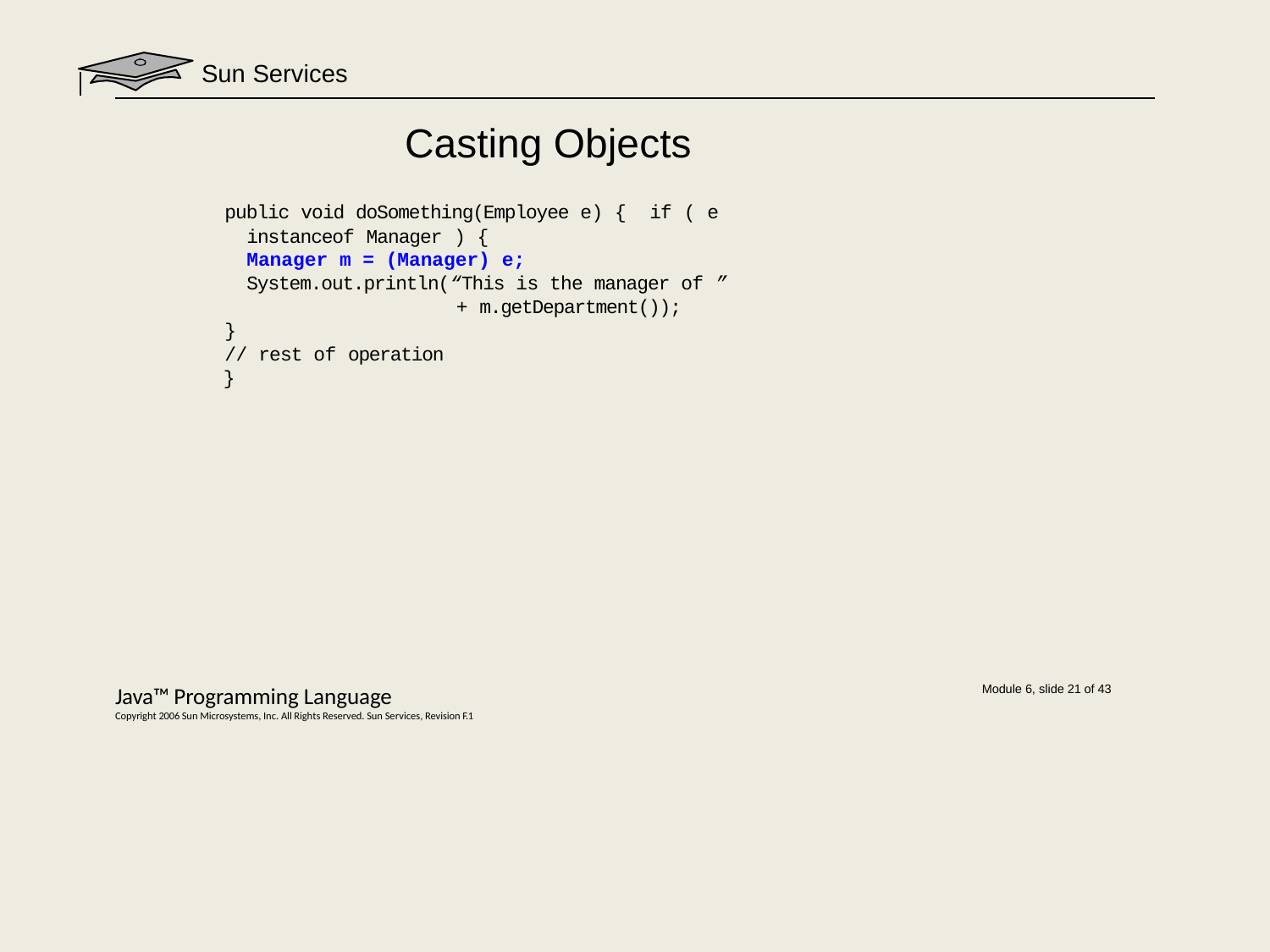

# Sun Services

Casting Objects
public void doSomething(Employee e) {  if ( e instanceof Manager ) {
Manager m = (Manager) e;
System.out.println(“This is the manager of ”
+ m.getDepartment());
}
// rest of operation
}
Java™ Programming Language
Copyright 2006 Sun Microsystems, Inc. All Rights Reserved. Sun Services, Revision F.1
Module 6, slide 21 of 43